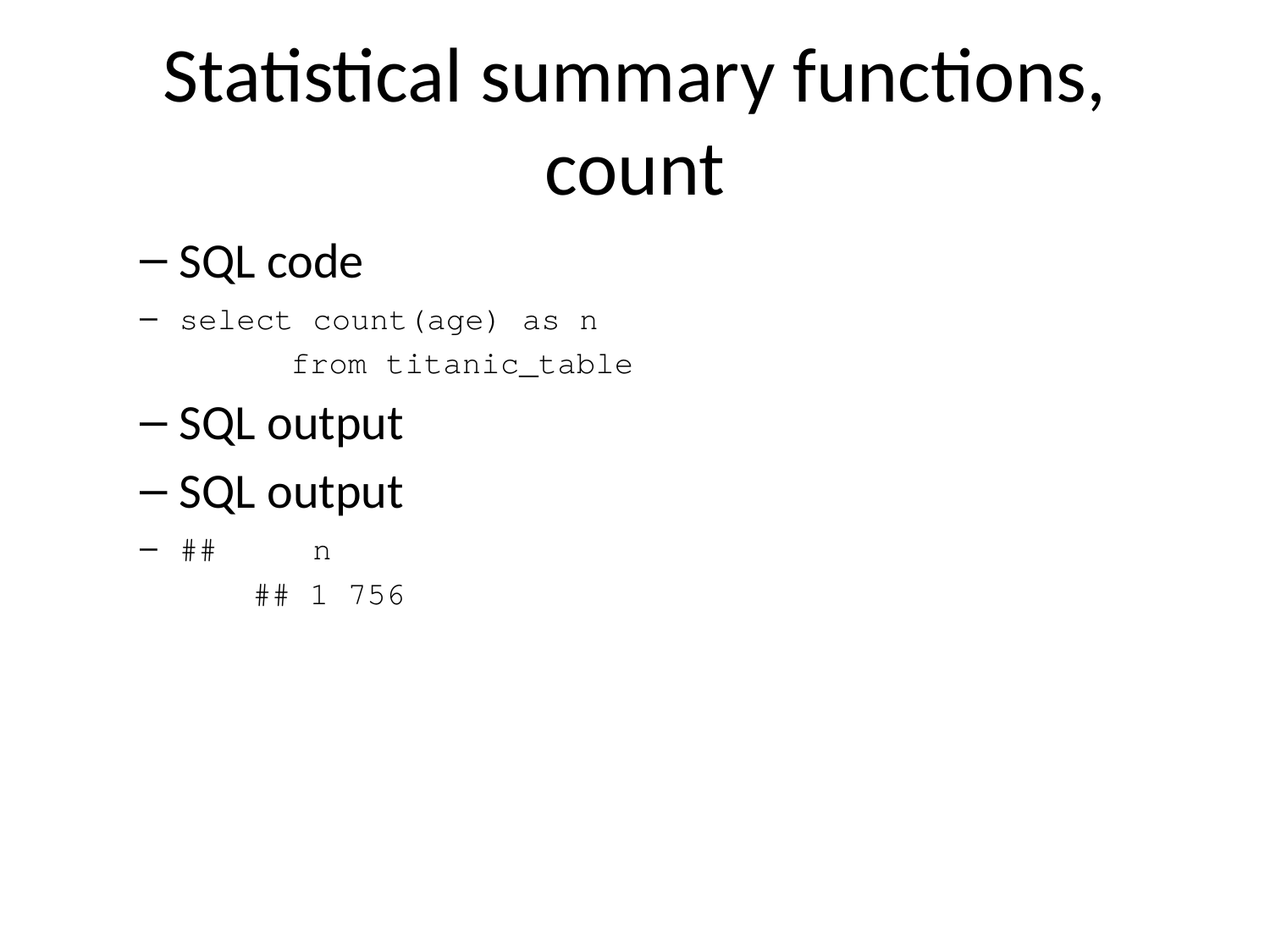

# Statistical summary functions, count
SQL code
select count(age) as n
  from titanic_table
SQL output
SQL output
##     n
## 1 756